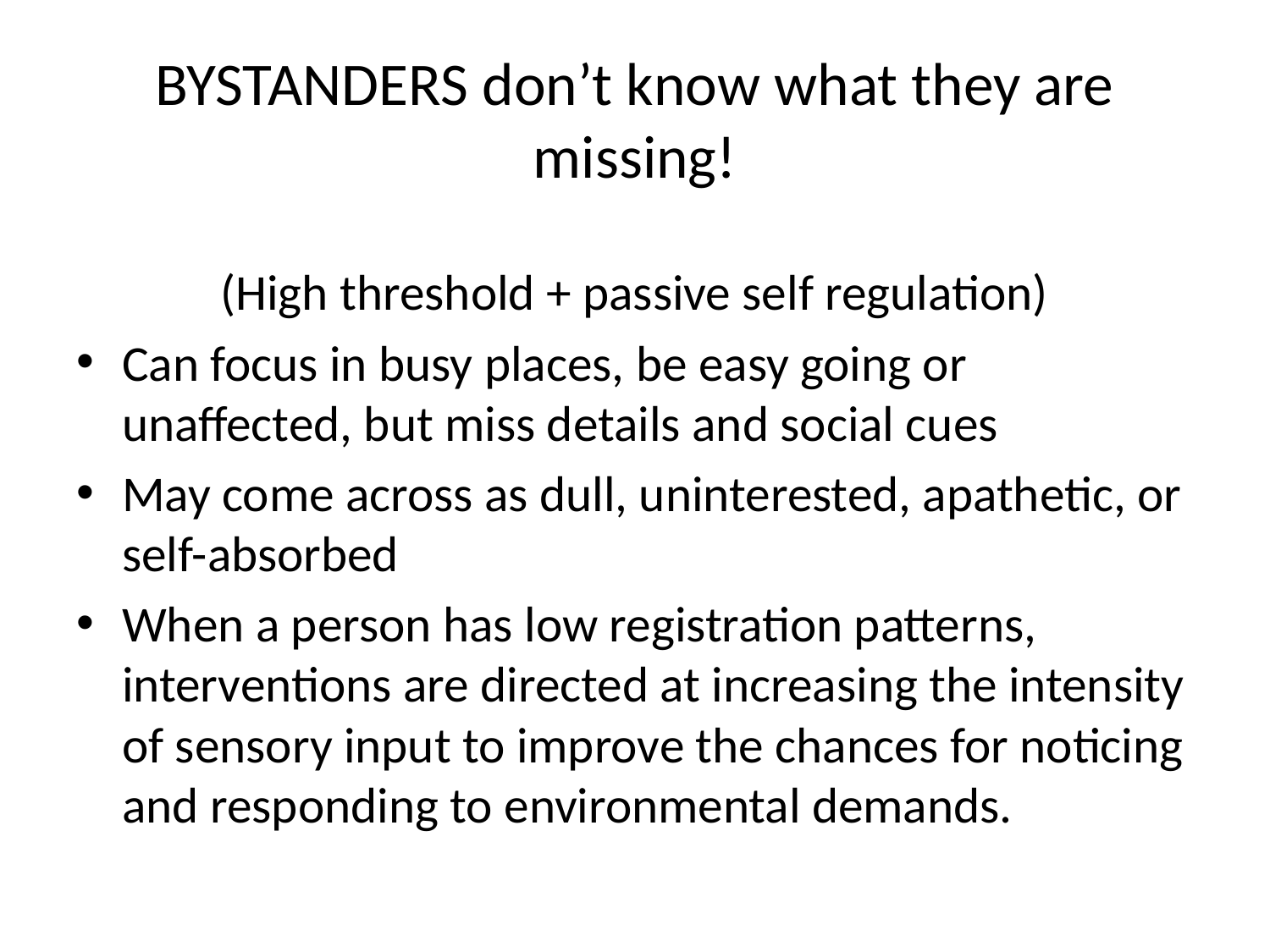

# BYSTANDERS don’t know what they are missing!
(High threshold + passive self regulation)
Can focus in busy places, be easy going or unaffected, but miss details and social cues
May come across as dull, uninterested, apathetic, or self-absorbed
When a person has low registration patterns, interventions are directed at increasing the intensity of sensory input to improve the chances for noticing and responding to environmental demands.